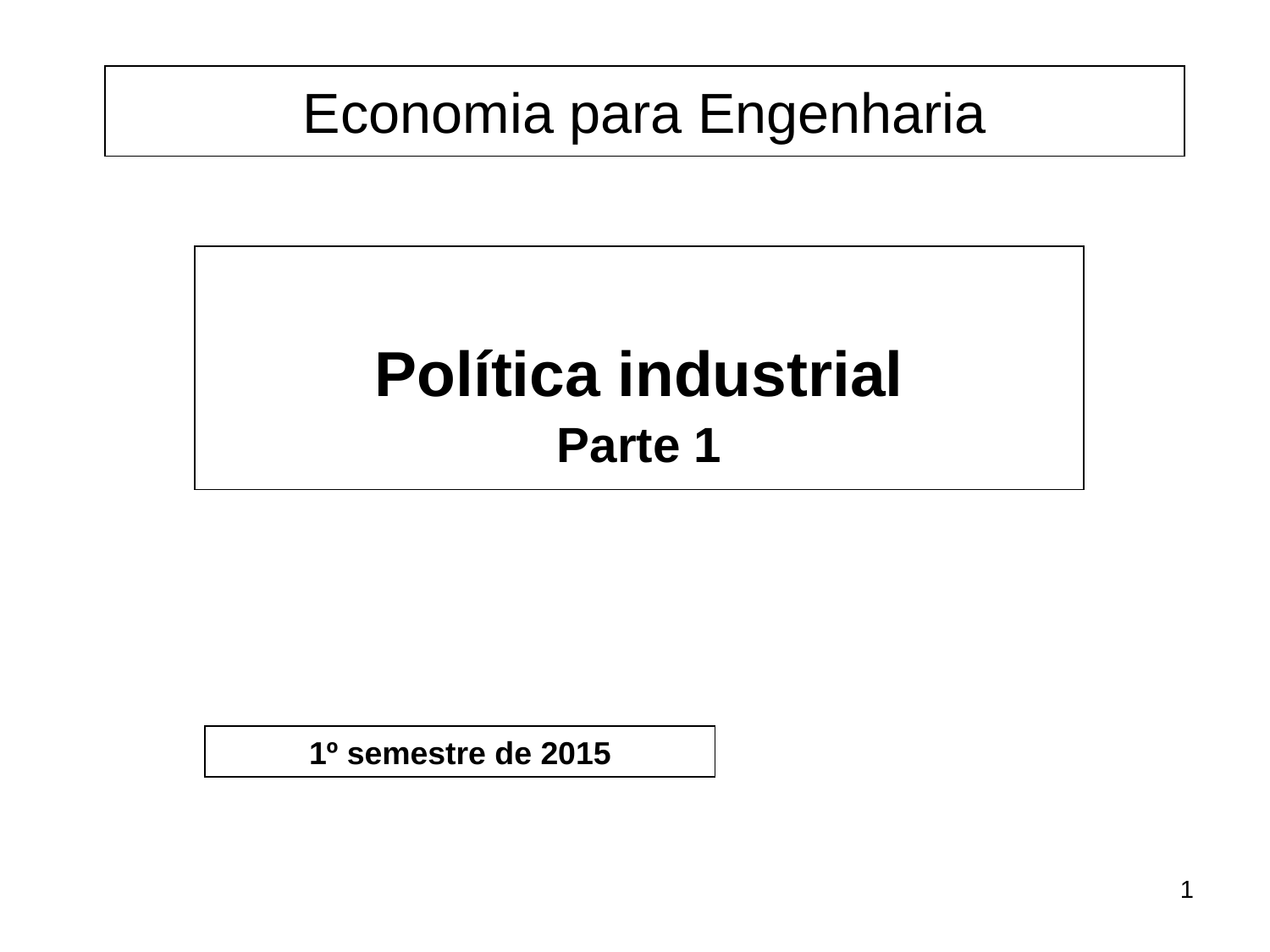

# Economia para Engenharia

Política industrial
Parte 1
1º semestre de 2015
1